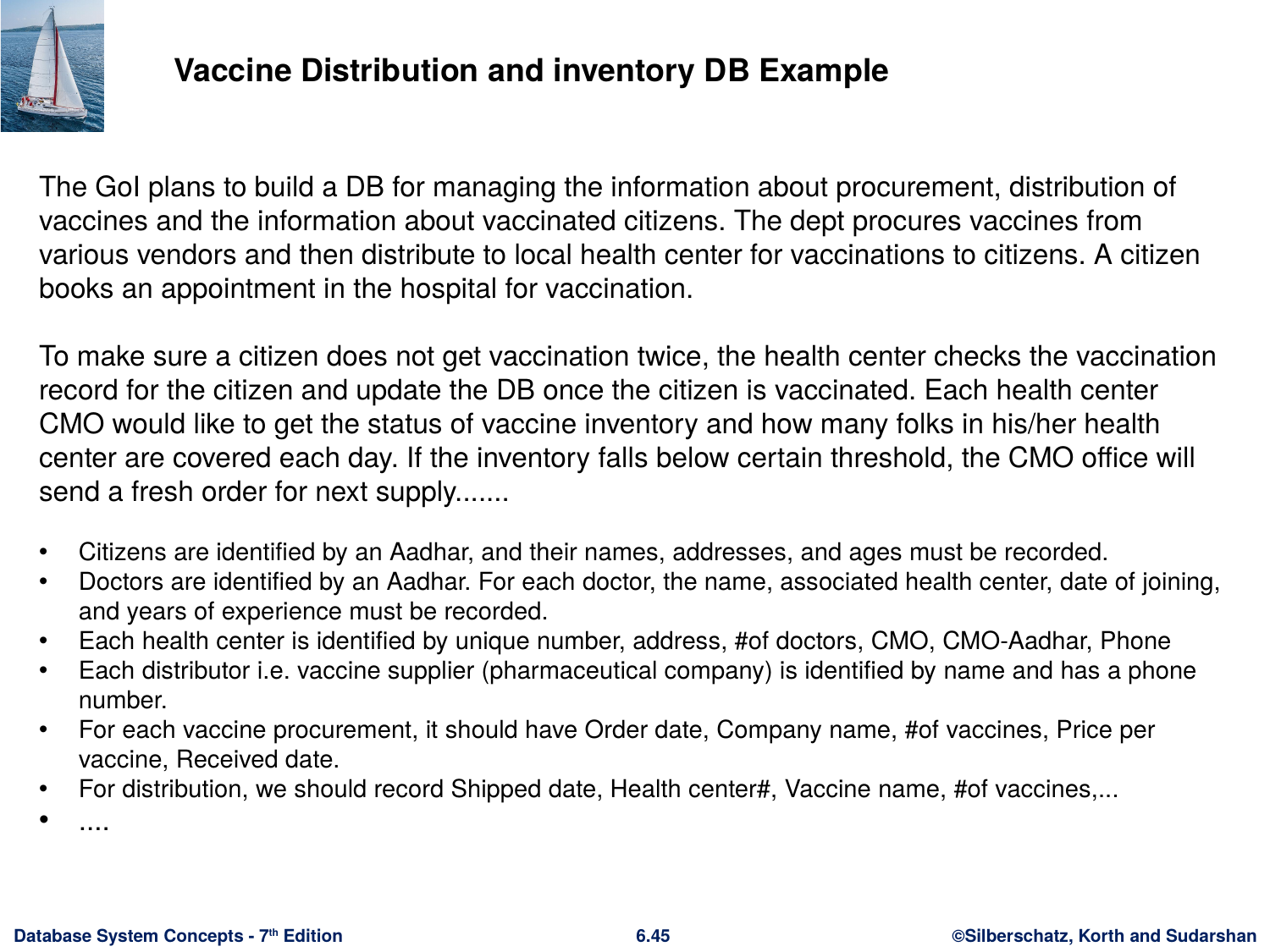

Vaccine Distribution and inventory DB Example
The GoI plans to build a DB for managing the information about procurement, distribution of
vaccines and the information about vaccinated citizens. The dept procures vaccines from various vendors and then distribute to local health center for vaccinations to citizens. A citizen books an appointment in the hospital for vaccination.

To make sure a citizen does not get vaccination twice, the health center checks the vaccination record for the citizen and update the DB once the citizen is vaccinated. Each health center CMO would like to get the status of vaccine inventory and how many folks in his/her health center are covered each day. If the inventory falls below certain threshold, the CMO office will send a fresh order for next supply.......

Citizens are identified by an Aadhar, and their names, addresses, and ages must be recorded.
Doctors are identified by an Aadhar. For each doctor, the name, associated health center, date of joining, and years of experience must be recorded.
Each health center is identified by unique number, address, #of doctors, CMO, CMO-Aadhar, Phone
Each distributor i.e. vaccine supplier (pharmaceutical company) is identified by name and has a phone number.
For each vaccine procurement, it should have Order date, Company name, #of vaccines, Price per vaccine, Received date.
For distribution, we should record Shipped date, Health center#, Vaccine name, #of vaccines,...
....